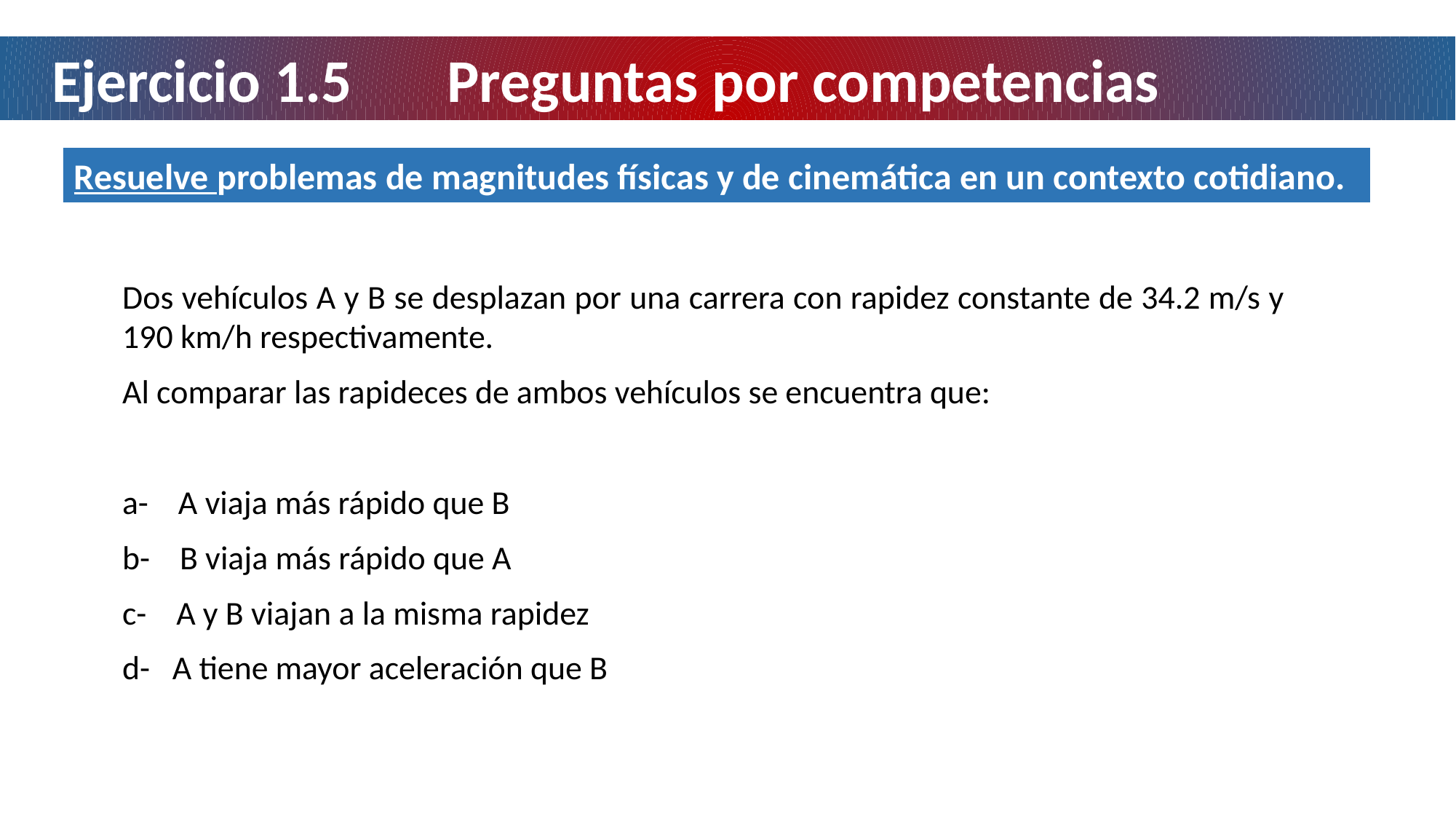

Ejercicio 1.5	Preguntas por competencias
Resuelve problemas de magnitudes físicas y de cinemática en un contexto cotidiano.
Dos vehículos A y B se desplazan por una carrera con rapidez constante de 34.2 m/s y             190 km/h respectivamente.
Al comparar las rapideces de ambos vehículos se encuentra que:

a-    A viaja más rápido que B
b-    B viaja más rápido que A
c-    A y B viajan a la misma rapidez
d-   A tiene mayor aceleración que B